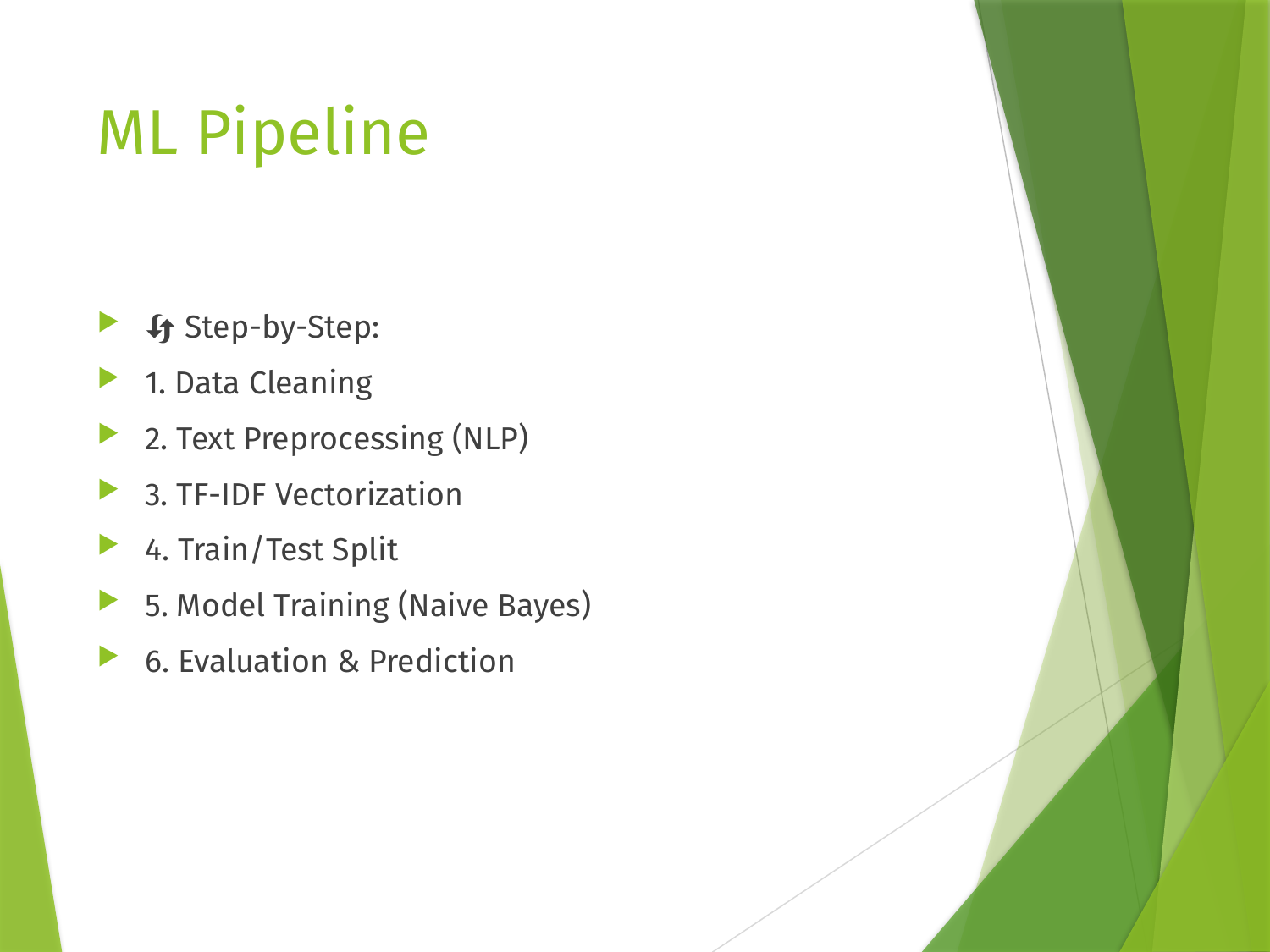

# ML Pipeline
🔄 Step-by-Step:
1. Data Cleaning
2. Text Preprocessing (NLP)
3. TF-IDF Vectorization
4. Train/Test Split
5. Model Training (Naive Bayes)
6. Evaluation & Prediction